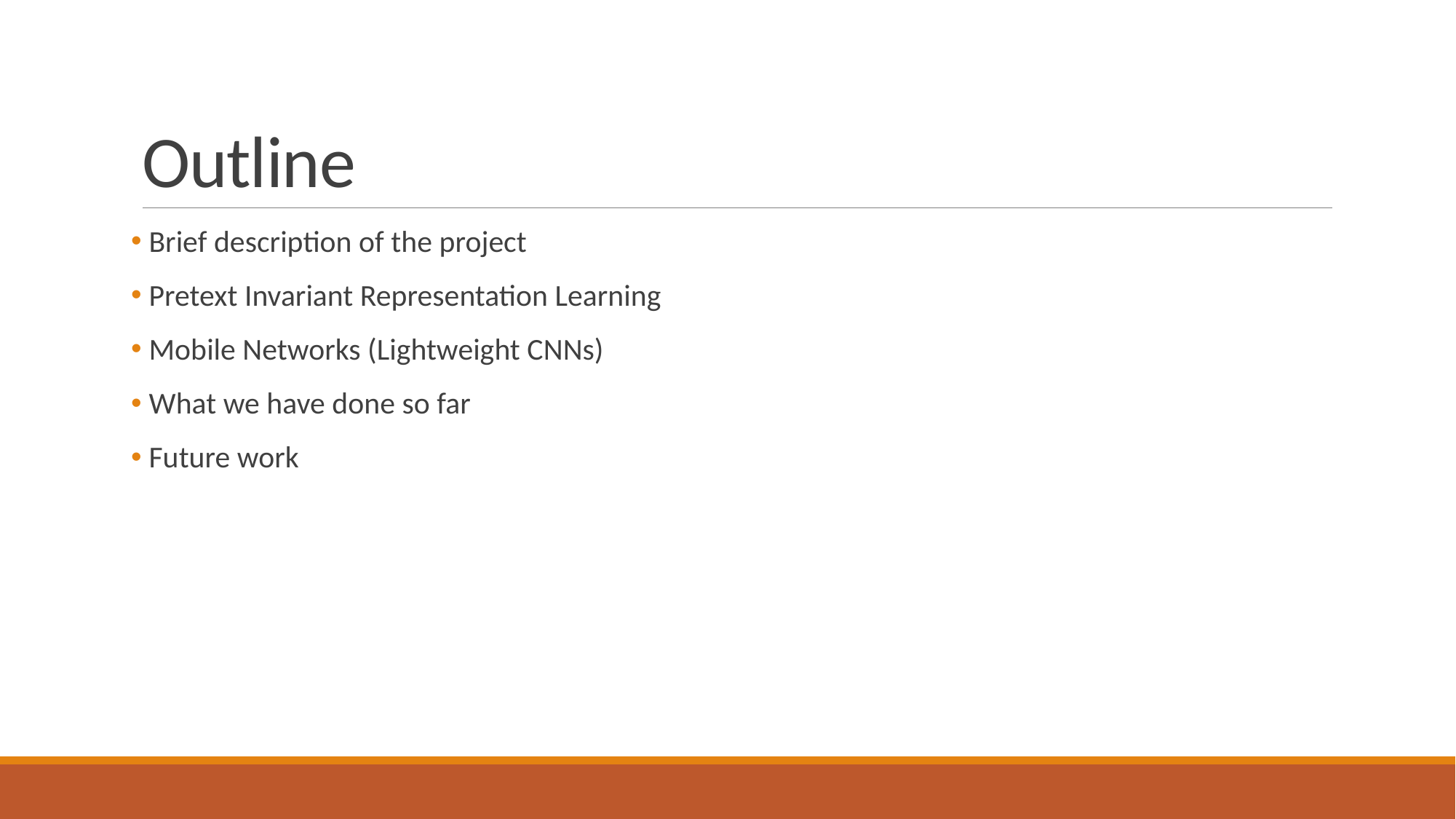

# Outline
 Brief description of the project
 Pretext Invariant Representation Learning
 Mobile Networks (Lightweight CNNs)
 What we have done so far
 Future work